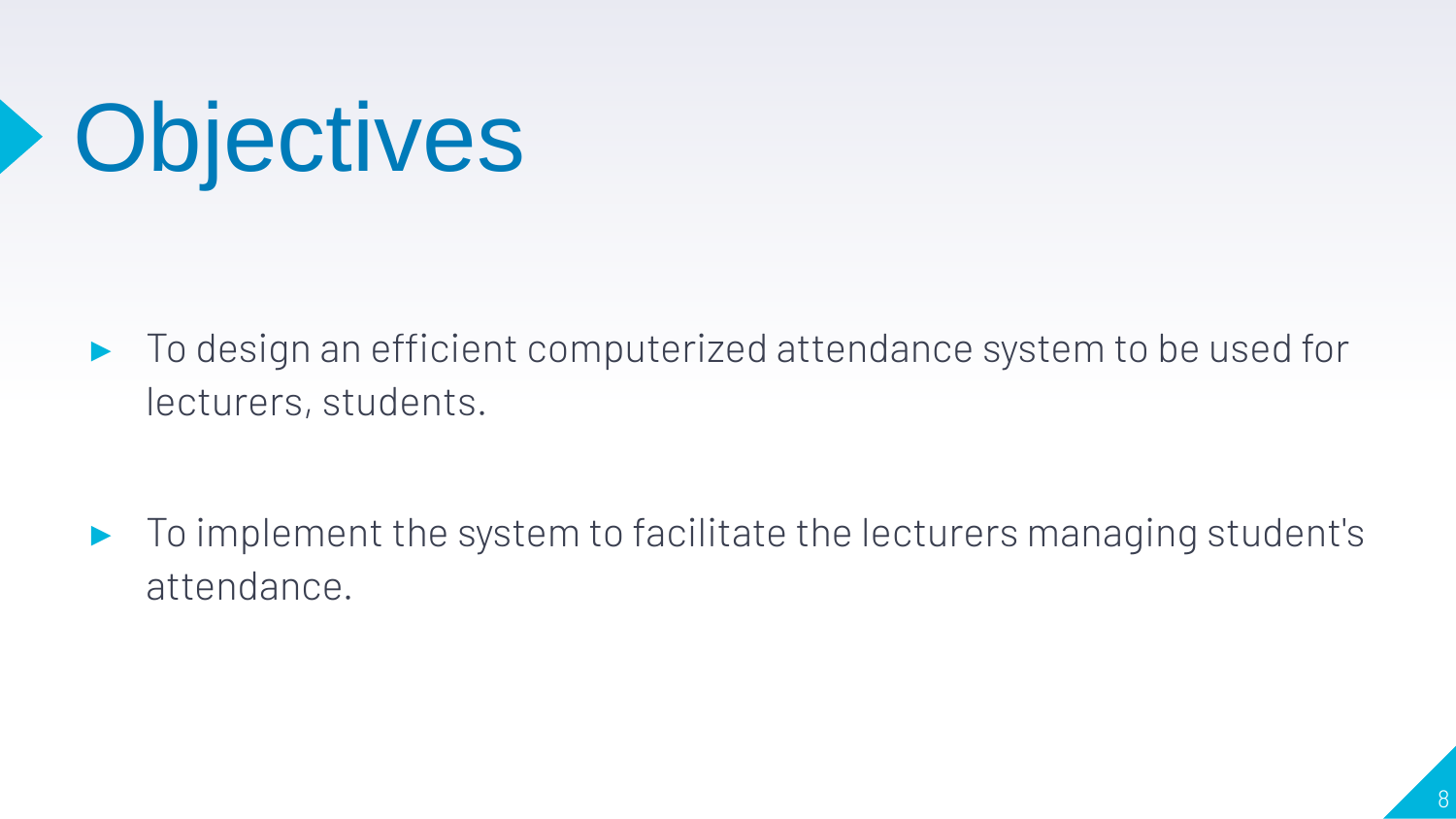

# Objectives
To design an efficient computerized attendance system to be used for lecturers, students.

To implement the system to facilitate the lecturers managing student's attendance.

8